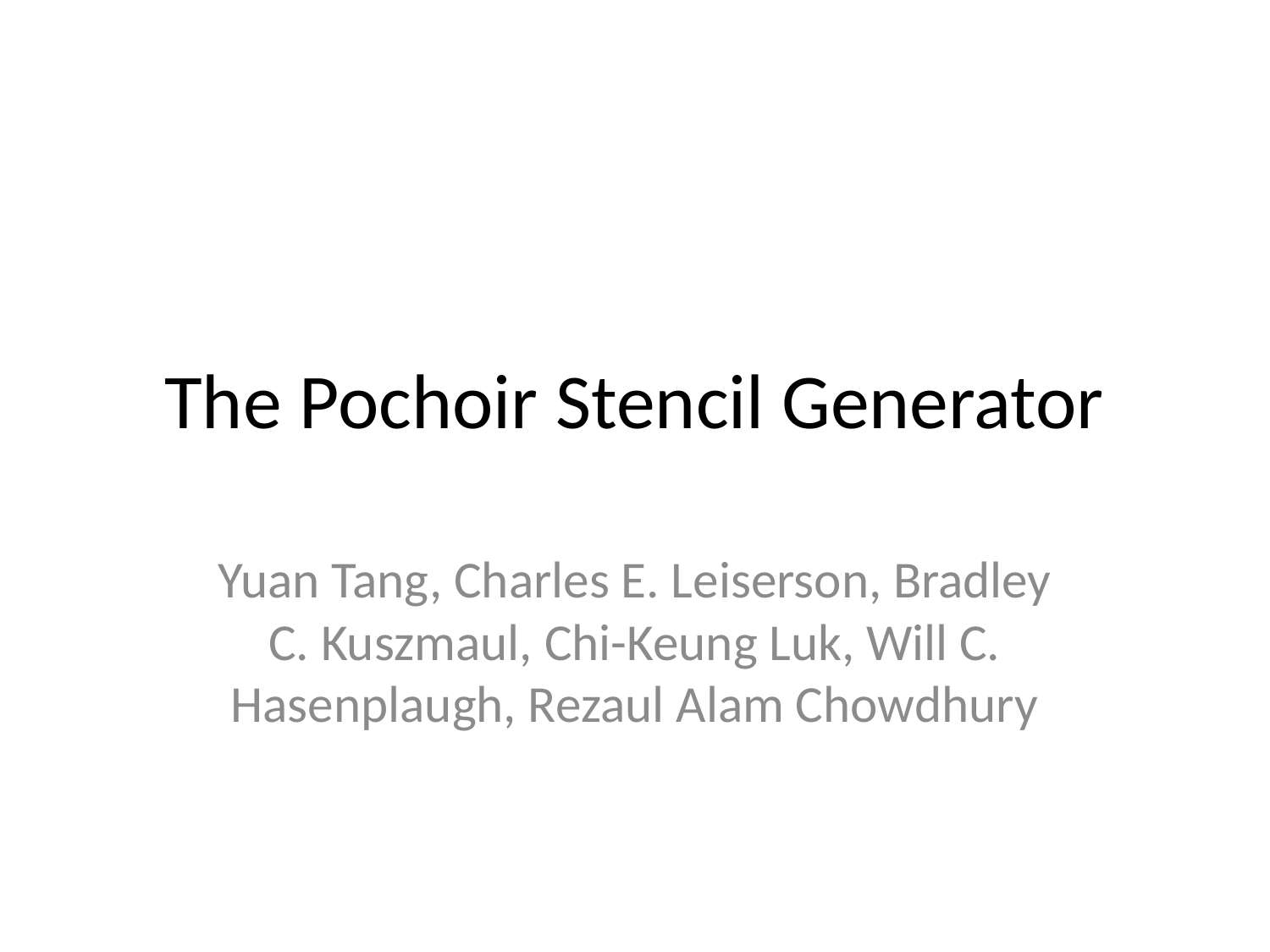

# The Pochoir Stencil Generator
Yuan Tang, Charles E. Leiserson, Bradley C. Kuszmaul, Chi-Keung Luk, Will C. Hasenplaugh, Rezaul Alam Chowdhury